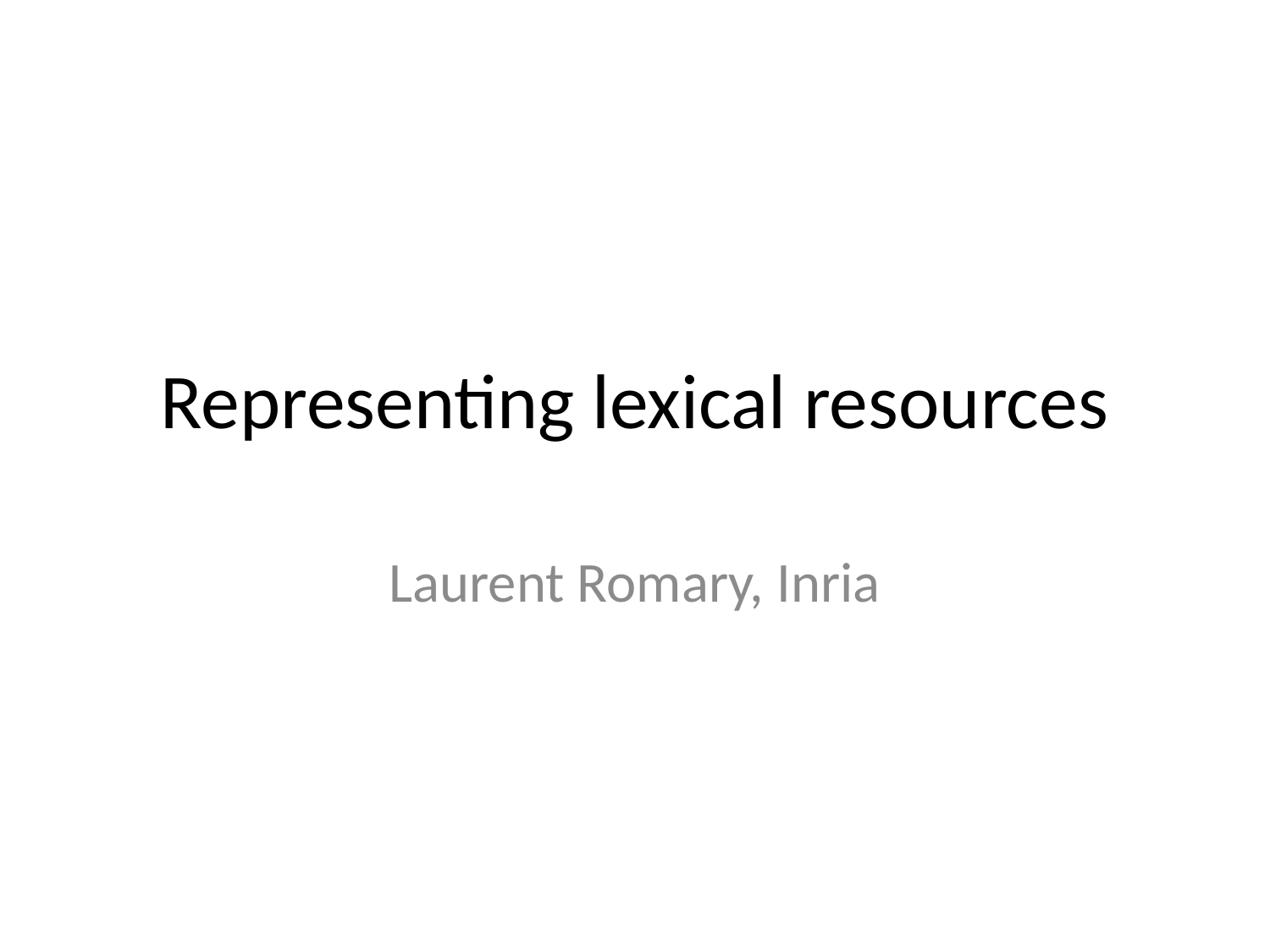

# Representing lexical resources
Laurent Romary, Inria